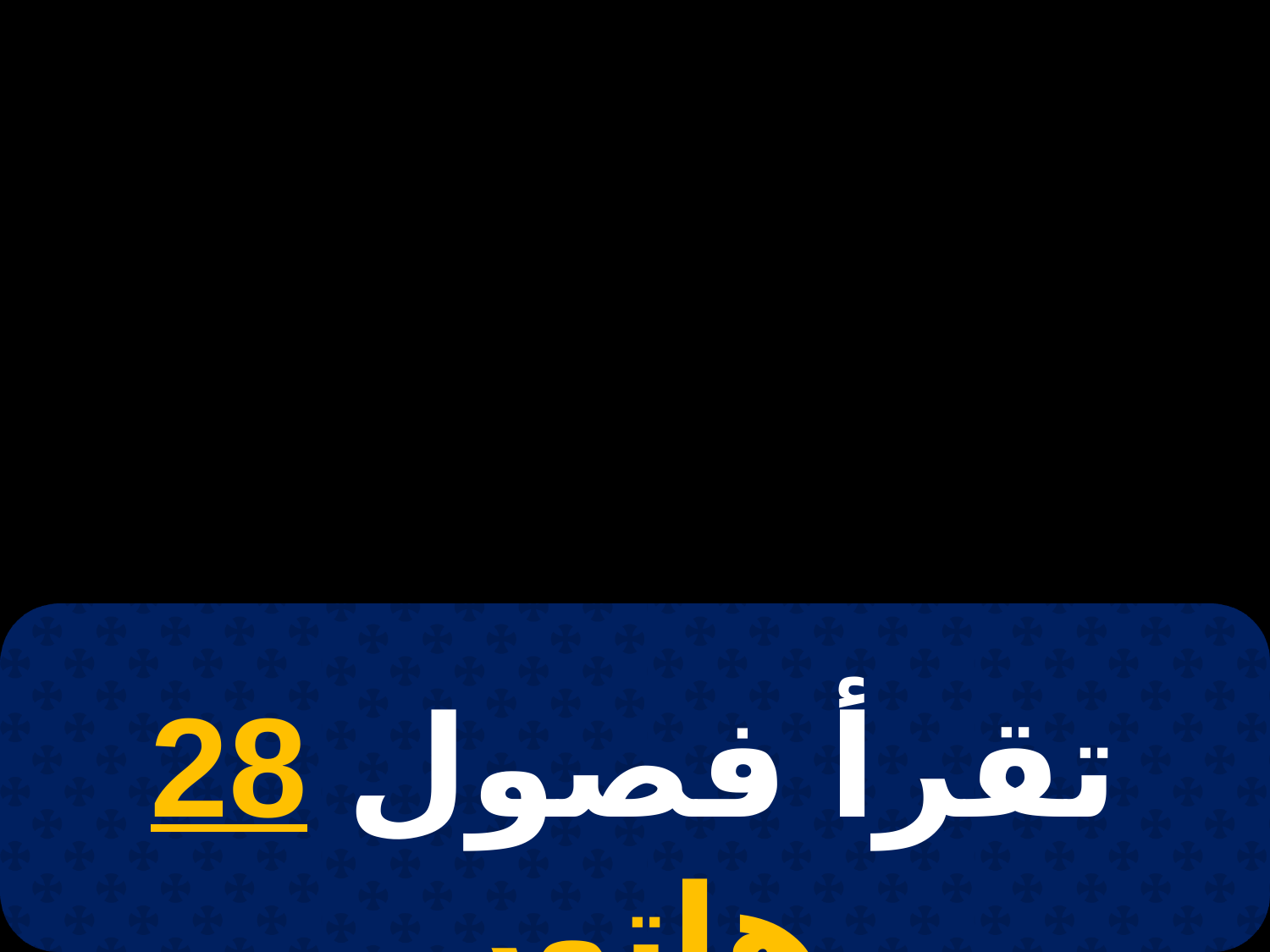

# 27 بشنس
تقرأ فصول 28 هاتور